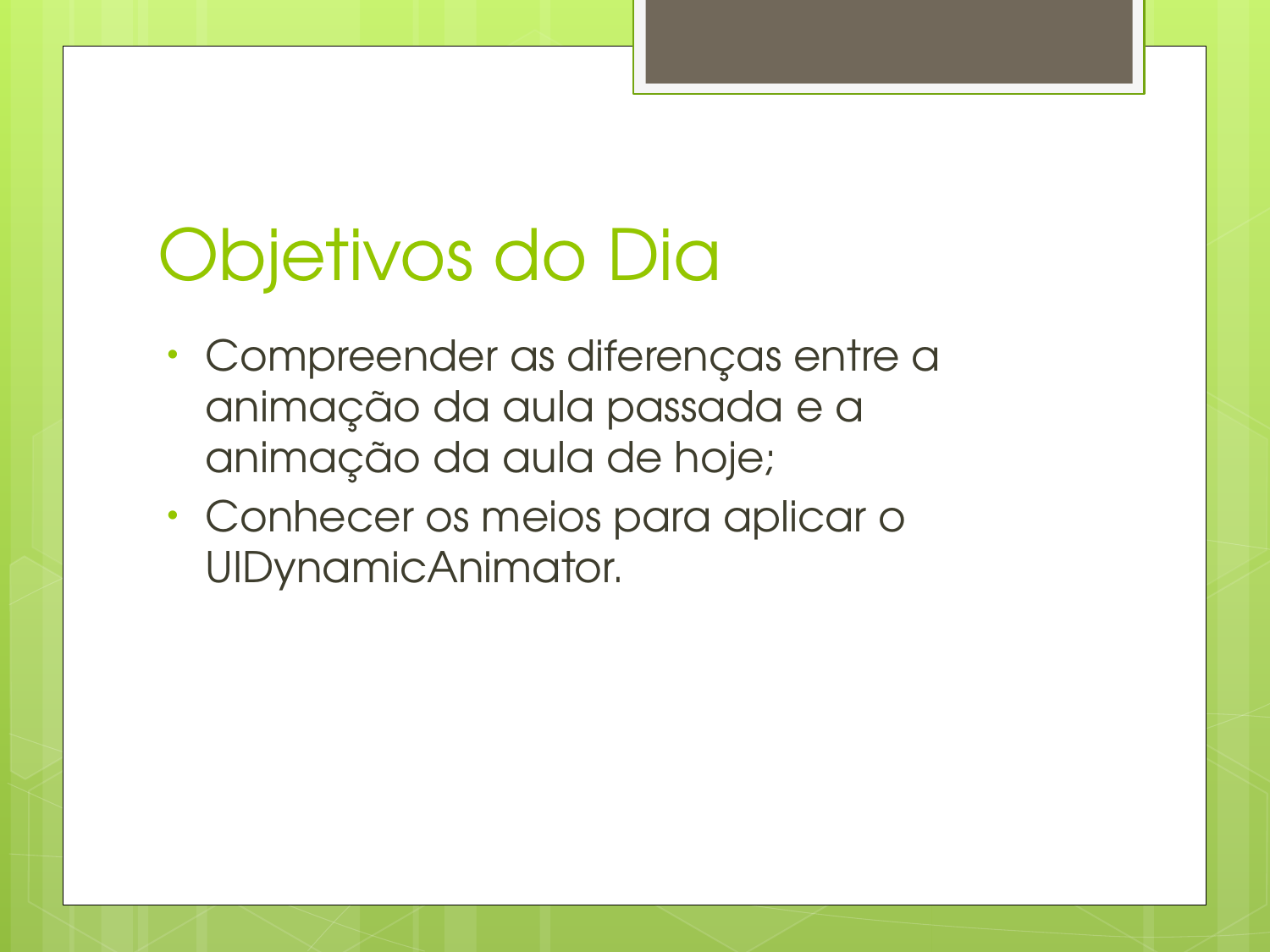

# Objetivos do Dia
Compreender as diferenças entre a animação da aula passada e a animação da aula de hoje;
Conhecer os meios para aplicar o UIDynamicAnimator.